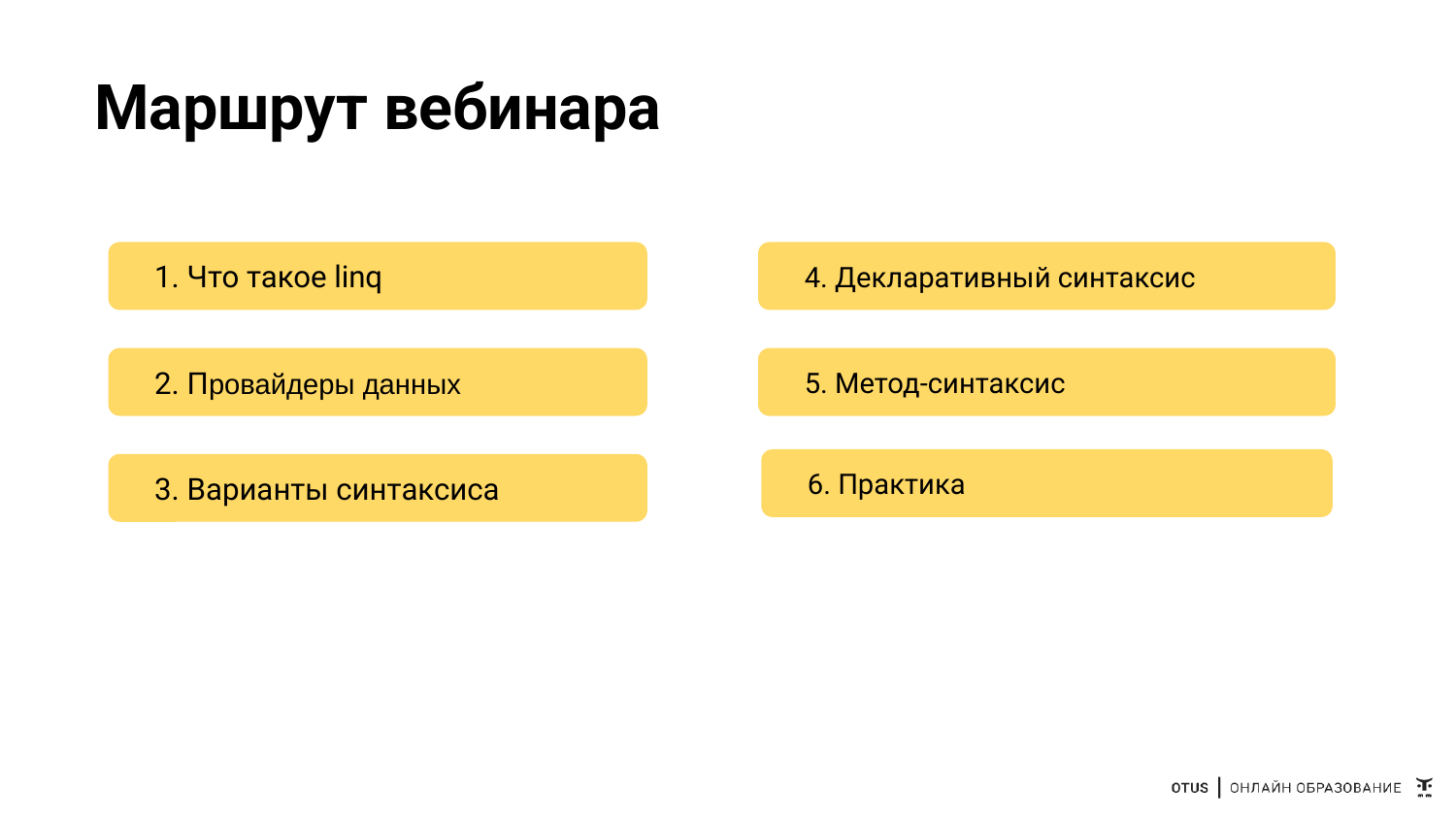

# Маршрут вебинара
1. Что такое linq
4. Декларативный синтаксис
2. Провайдеры данных
5. Метод-синтаксис
6. Практика
3. Варианты синтаксиса